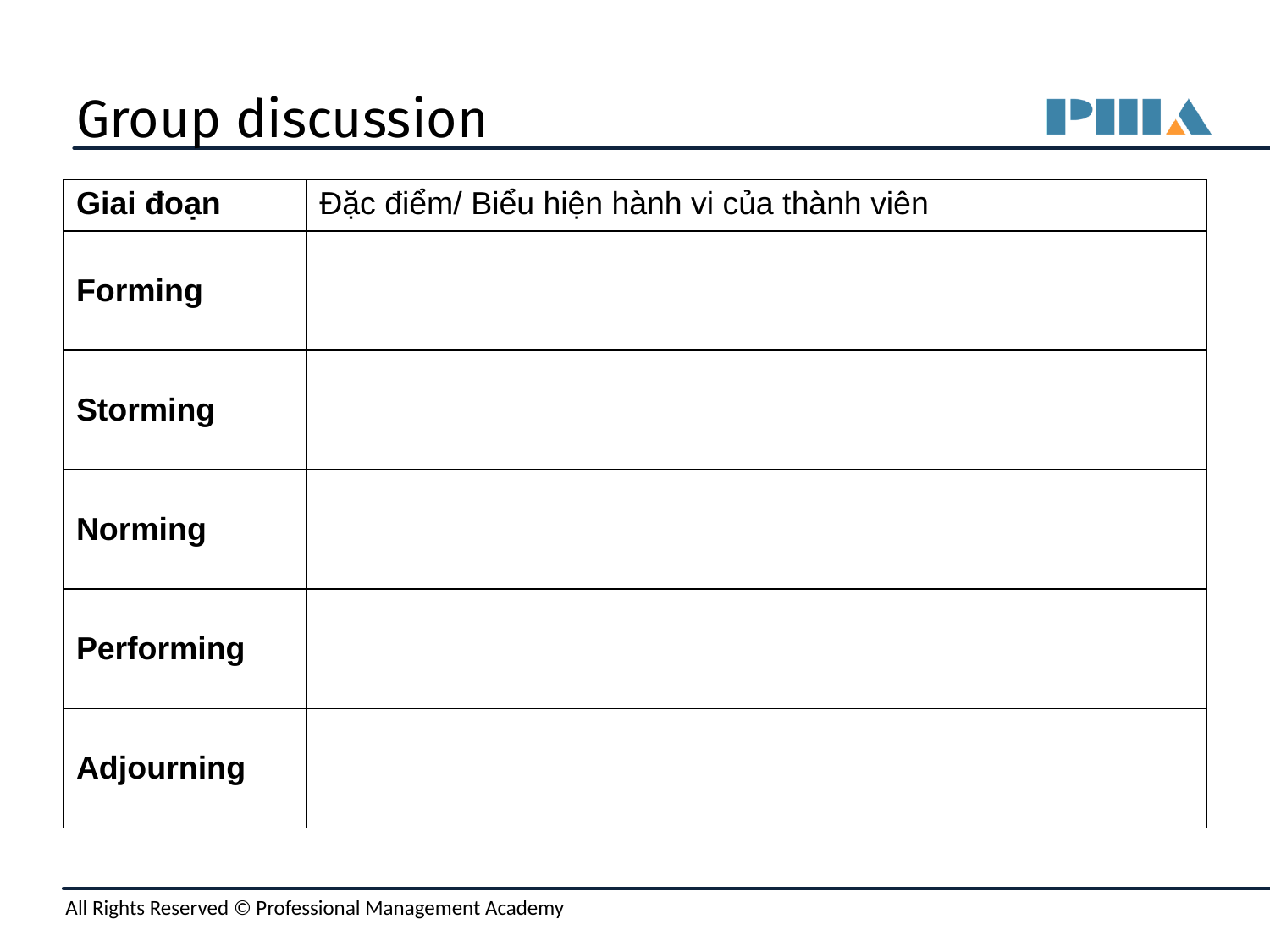

# Group discussion
| Giai đoạn | Đặc điểm/ Biểu hiện hành vi của thành viên |
| --- | --- |
| Forming |  |
| Storming |  |
| Norming |  |
| Performing |  |
| Adjourning |  |